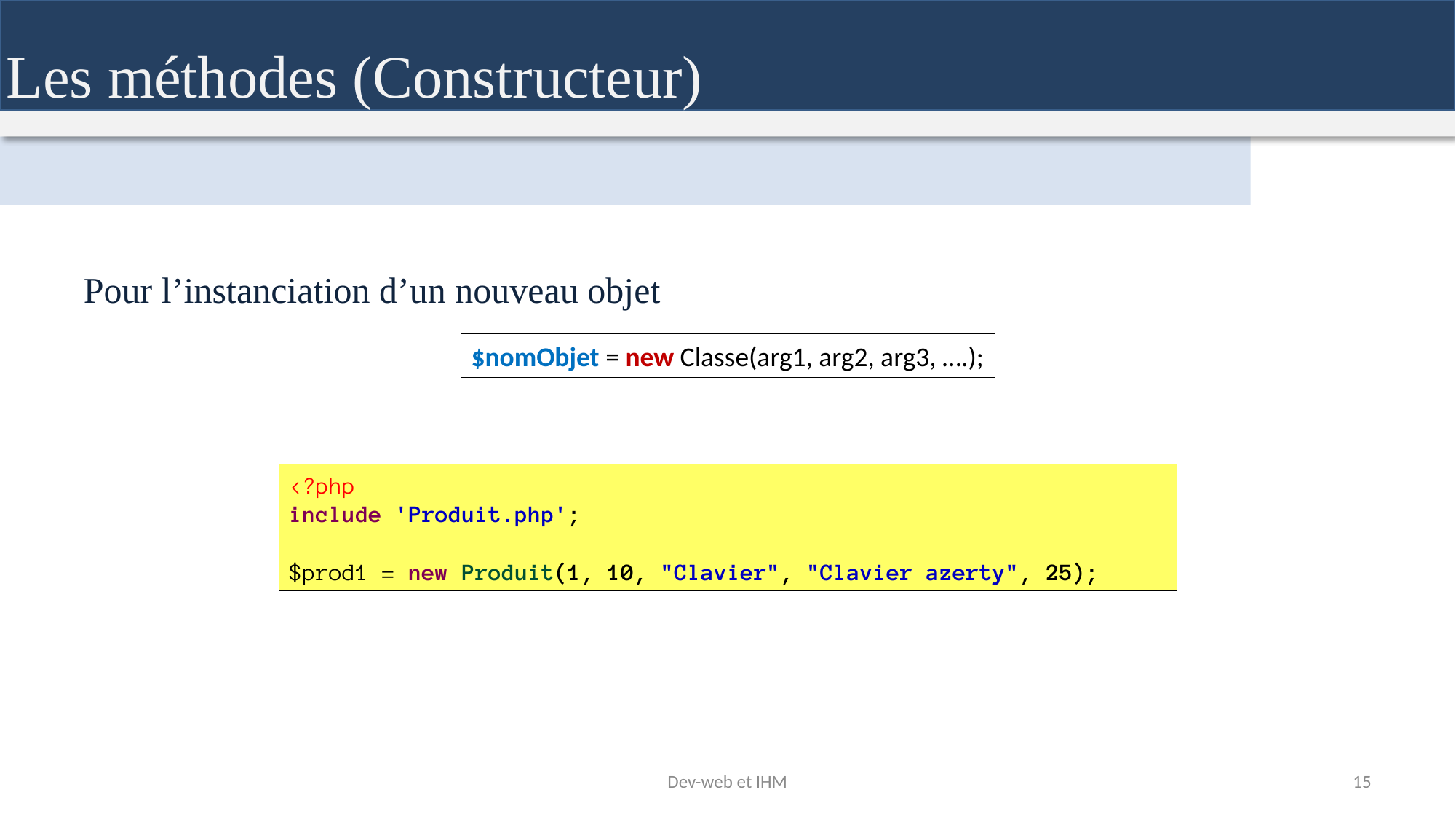

Les méthodes (Constructeur)

Pour l’instanciation d’un nouveau objet

$nomObjet = new Classe(arg1, arg2, arg3, ….);
<?php
include 'Produit.php';

$prod1 = new Produit(1, 10, "Clavier", "Clavier azerty", 25);
Dev-web et IHM
15